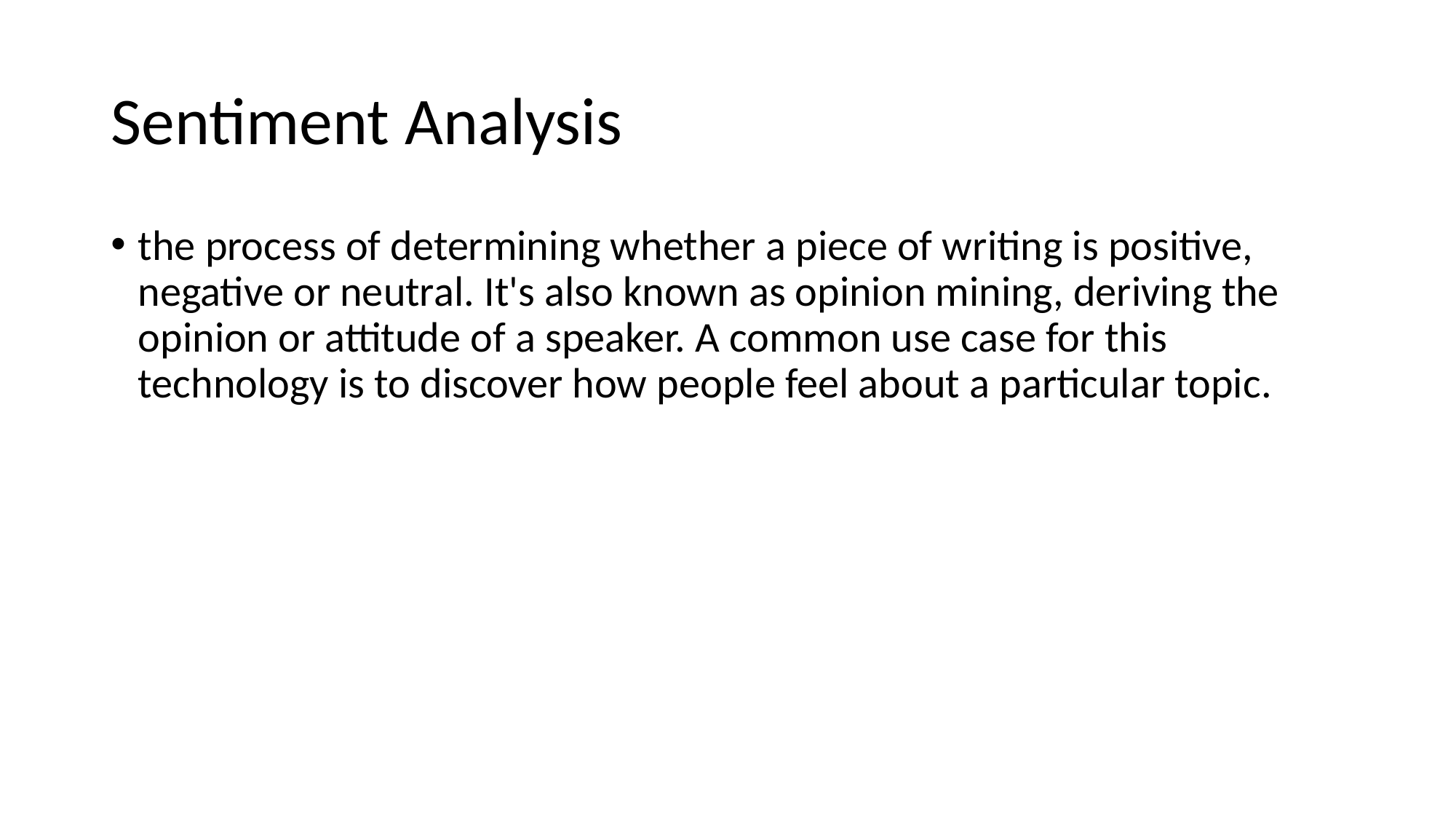

# Sentiment Analysis
the process of determining whether a piece of writing is positive, negative or neutral. It's also known as opinion mining, deriving the opinion or attitude of a speaker. A common use case for this technology is to discover how people feel about a particular topic.